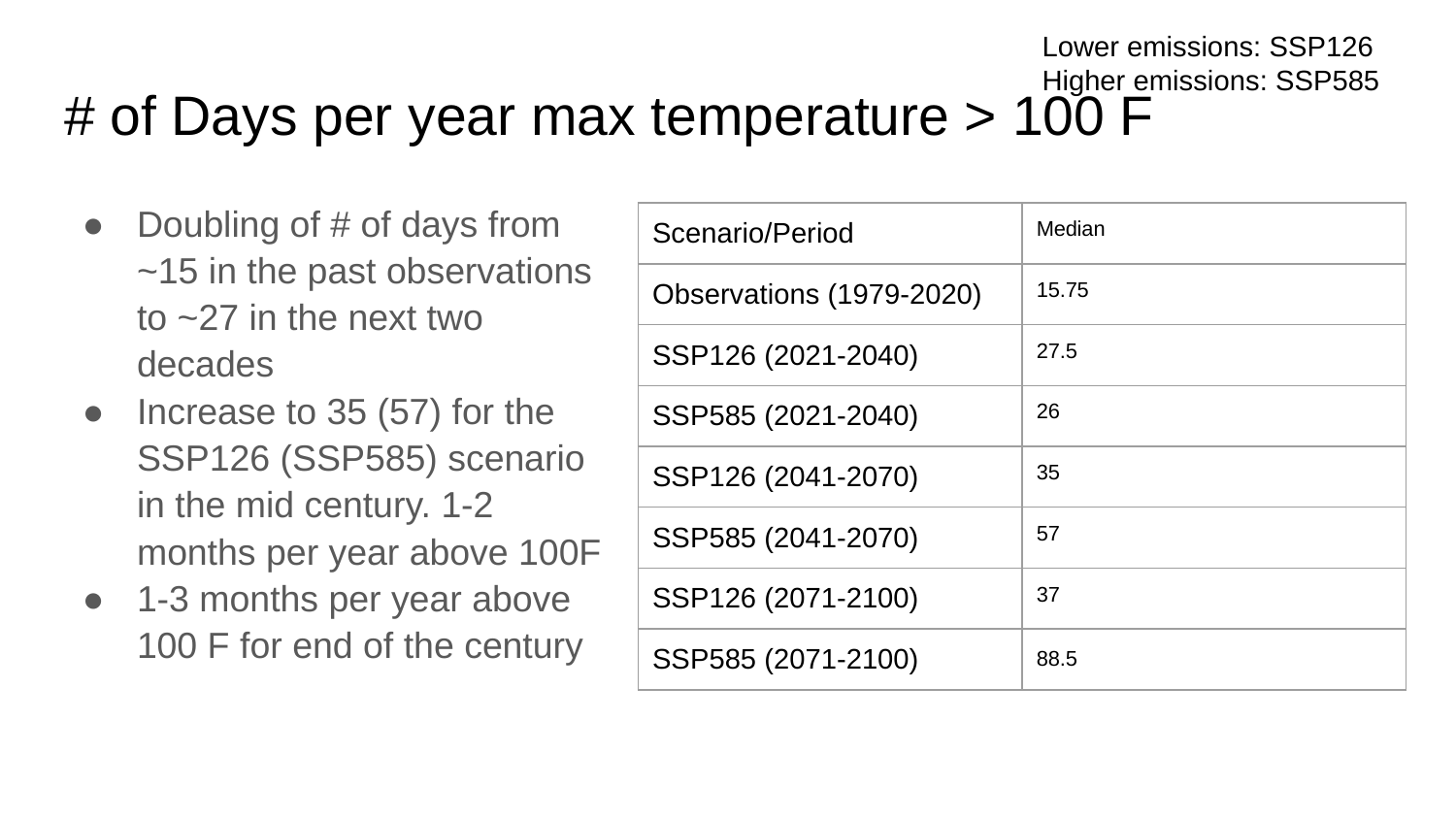

Lower emissions: SSP126
Higher emissions: SSP585
# # of Days per year max temperature > 100 F

Doubling of # of days from ~15 in the past observations to ~27 in the next two decades
Increase to 35 (57) for the SSP126 (SSP585) scenario in the mid century. 1-2 months per year above 100F
1-3 months per year above 100 F for end of the century
| Scenario/Period | Median |
| --- | --- |
| Observations (1979-2020) | 15.75 |
| SSP126 (2021-2040) | 27.5 |
| SSP585 (2021-2040) | 26 |
| SSP126 (2041-2070) | 35 |
| SSP585 (2041-2070) | 57 |
| SSP126 (2071-2100) | 37 |
| SSP585 (2071-2100) | 88.5 |